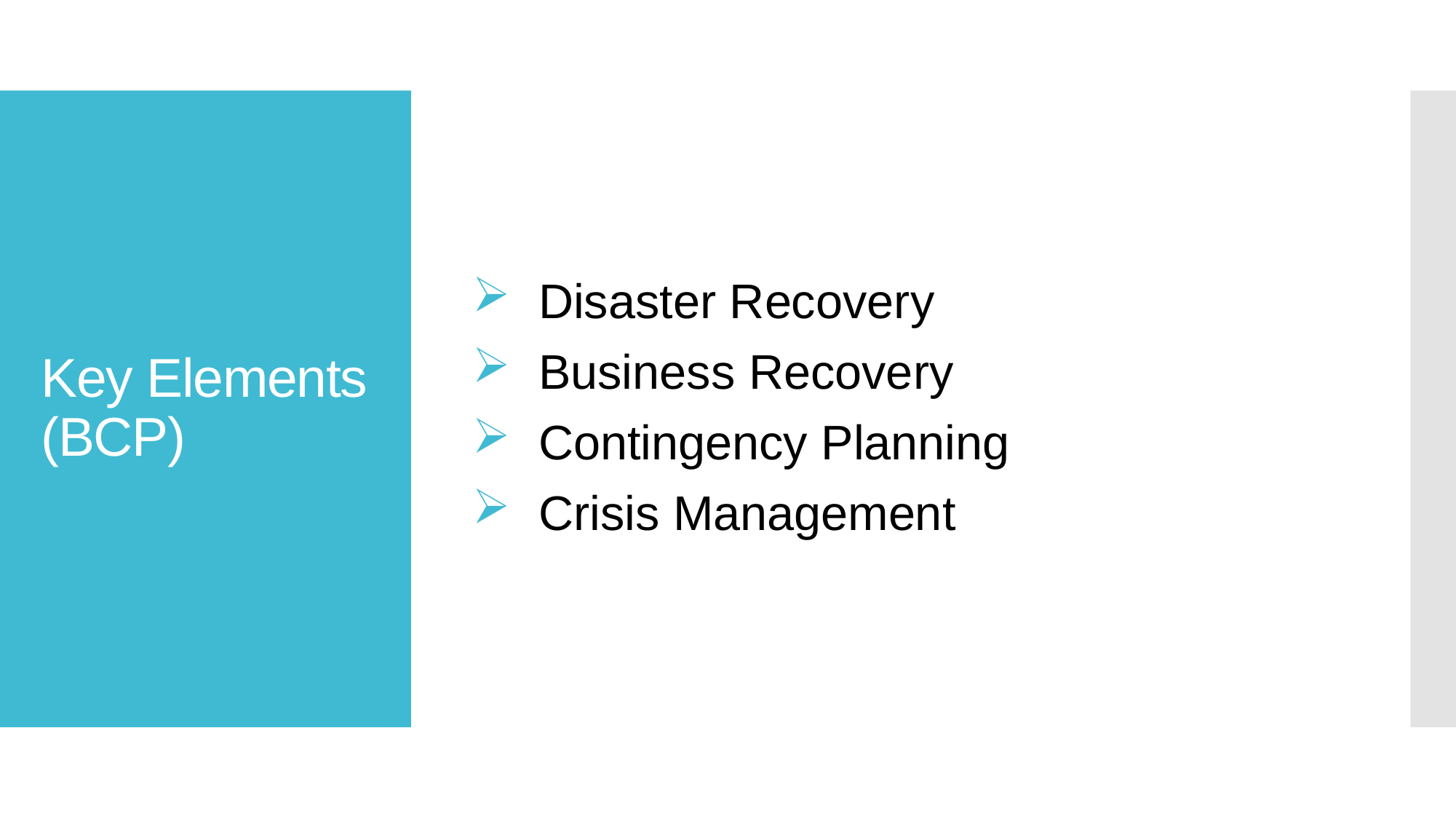

Disaster Recovery
  Business Recovery
  Contingency Planning
  Crisis Management
# Key Elements (BCP)